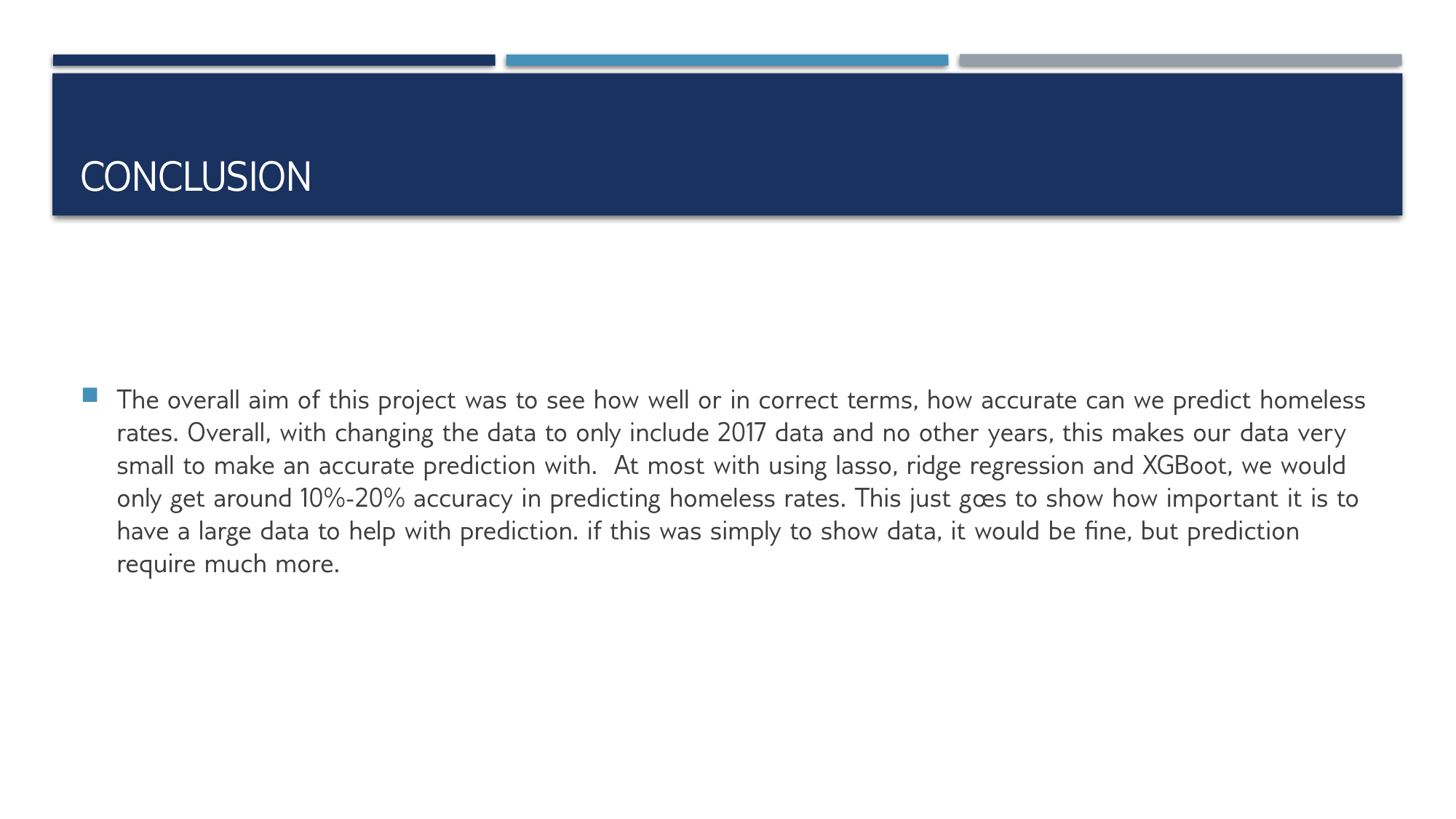

# Conclusion
The overall aim of this project was to see how well or in correct terms, how accurate can we predict homeless rates. Overall, with changing the data to only include 2017 data and no other years, this makes our data very small to make an accurate prediction with.  At most with using lasso, ridge regression and XGBoot, we would only get around 10%-20% accuracy in predicting homeless rates. This just goes to show how important it is to have a large data to help with prediction. if this was simply to show data, it would be fine, but prediction require much more.